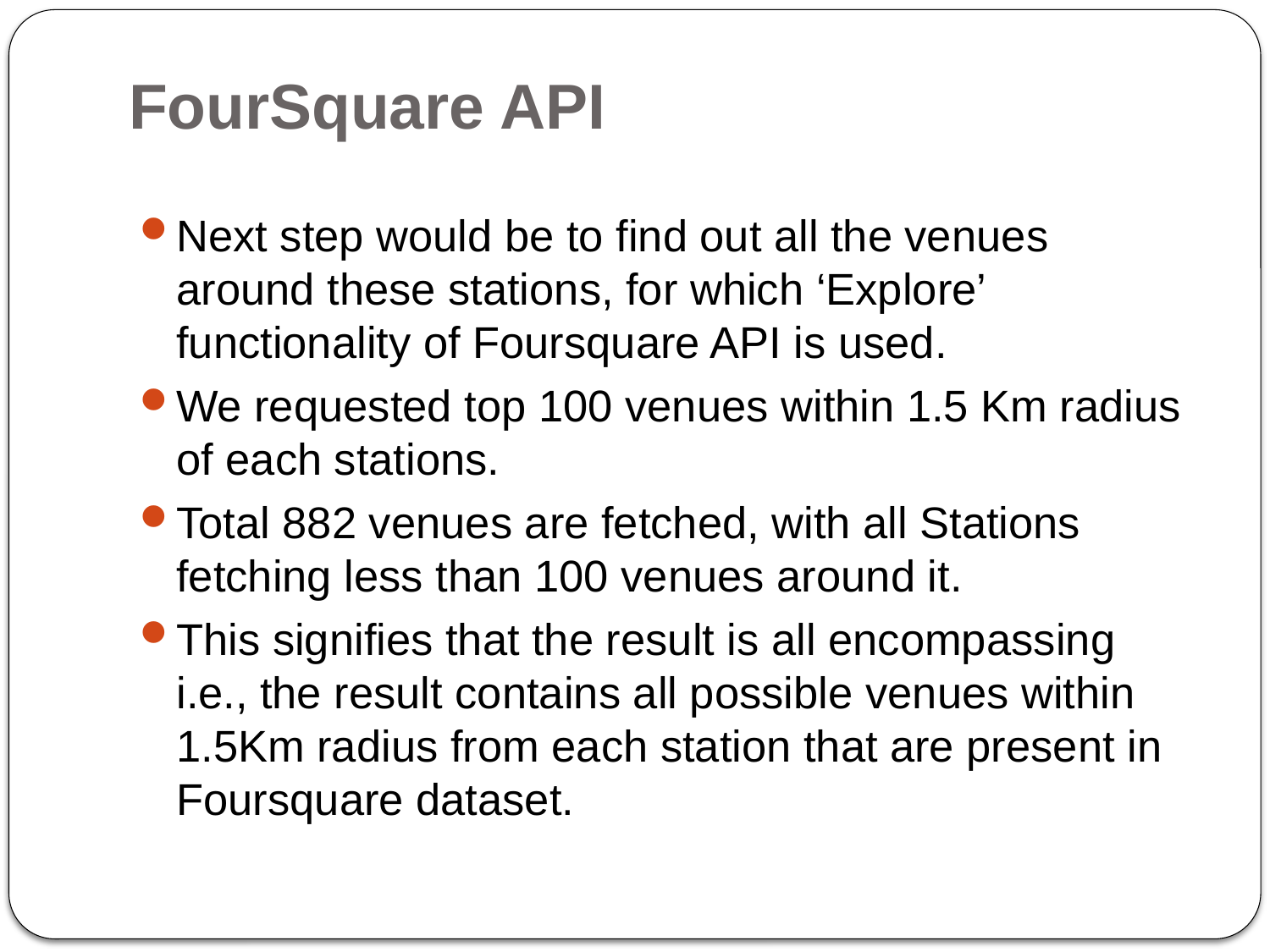

# FourSquare API
Next step would be to find out all the venues around these stations, for which ‘Explore’ functionality of Foursquare API is used.
We requested top 100 venues within 1.5 Km radius of each stations.
Total 882 venues are fetched, with all Stations fetching less than 100 venues around it.
This signifies that the result is all encompassing i.e., the result contains all possible venues within 1.5Km radius from each station that are present in Foursquare dataset.